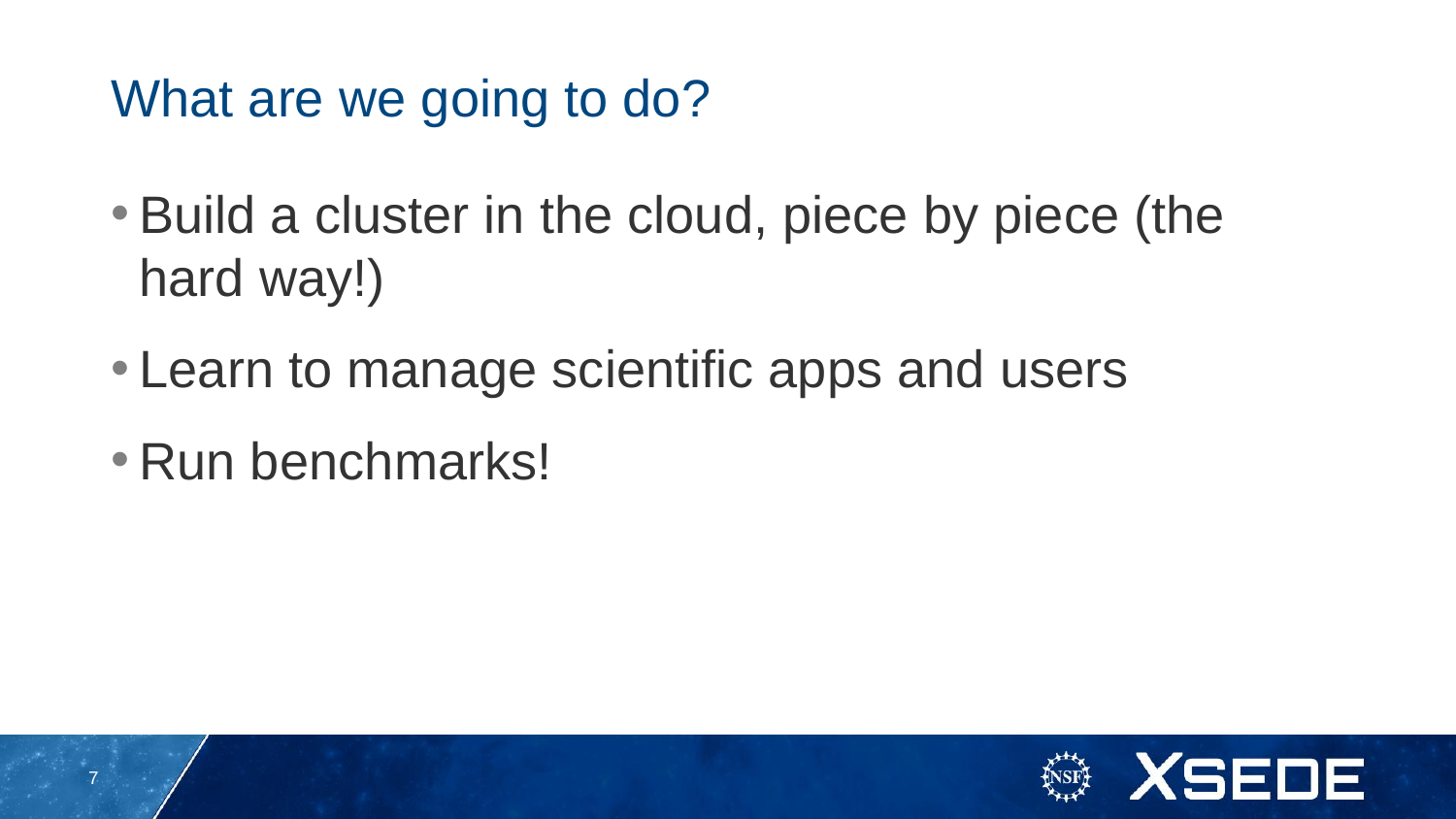

What are we going to do?
Build a cluster in the cloud, piece by piece (the hard way!)
Learn to manage scientific apps and users
Run benchmarks!

7